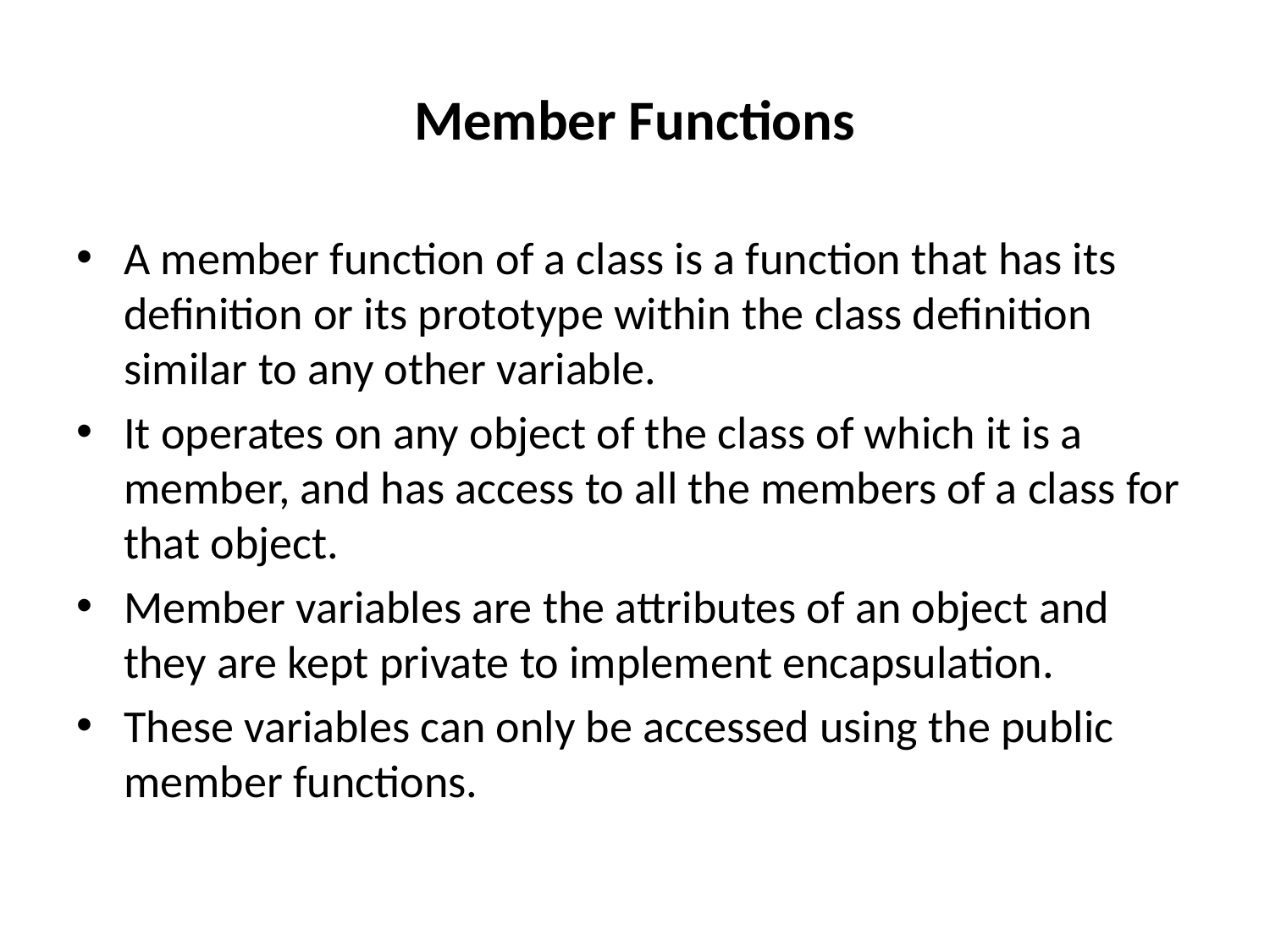

# Member Functions
A member function of a class is a function that has its definition or its prototype within the class definition similar to any other variable.
It operates on any object of the class of which it is a member, and has access to all the members of a class for that object.
Member variables are the attributes of an object and they are kept private to implement encapsulation.
These variables can only be accessed using the public member functions.